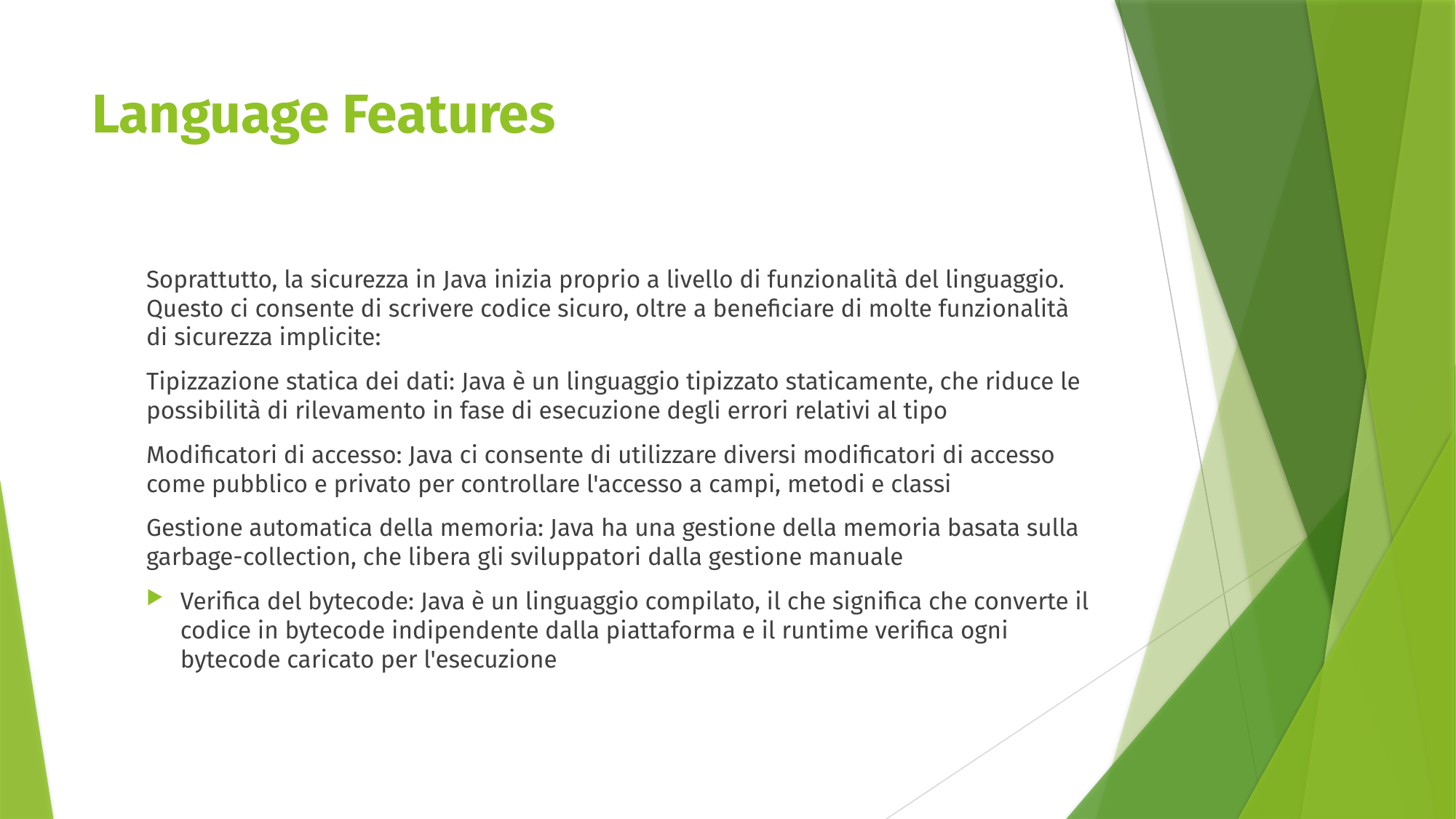

# Language Features
Soprattutto, la sicurezza in Java inizia proprio a livello di funzionalità del linguaggio. Questo ci consente di scrivere codice sicuro, oltre a beneficiare di molte funzionalità di sicurezza implicite:
Tipizzazione statica dei dati: Java è un linguaggio tipizzato staticamente, che riduce le possibilità di rilevamento in fase di esecuzione degli errori relativi al tipo
Modificatori di accesso: Java ci consente di utilizzare diversi modificatori di accesso come pubblico e privato per controllare l'accesso a campi, metodi e classi
Gestione automatica della memoria: Java ha una gestione della memoria basata sulla garbage-collection, che libera gli sviluppatori dalla gestione manuale
Verifica del bytecode: Java è un linguaggio compilato, il che significa che converte il codice in bytecode indipendente dalla piattaforma e il runtime verifica ogni bytecode caricato per l'esecuzione